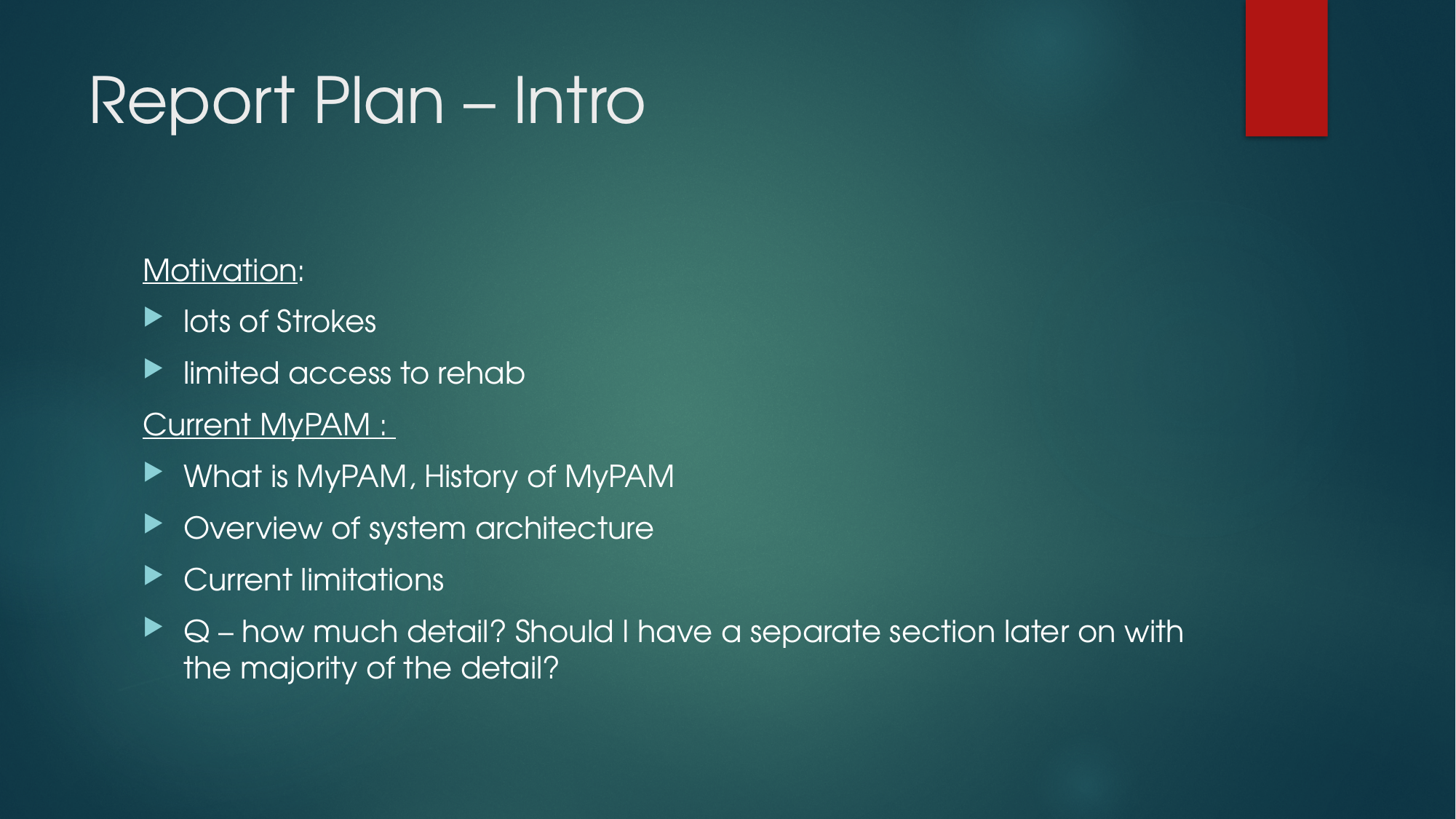

# Report Plan – Intro
Motivation:
lots of Strokes
limited access to rehab
Current MyPAM :
What is MyPAM, History of MyPAM
Overview of system architecture
Current limitations
Q – how much detail? Should I have a separate section later on with the majority of the detail?